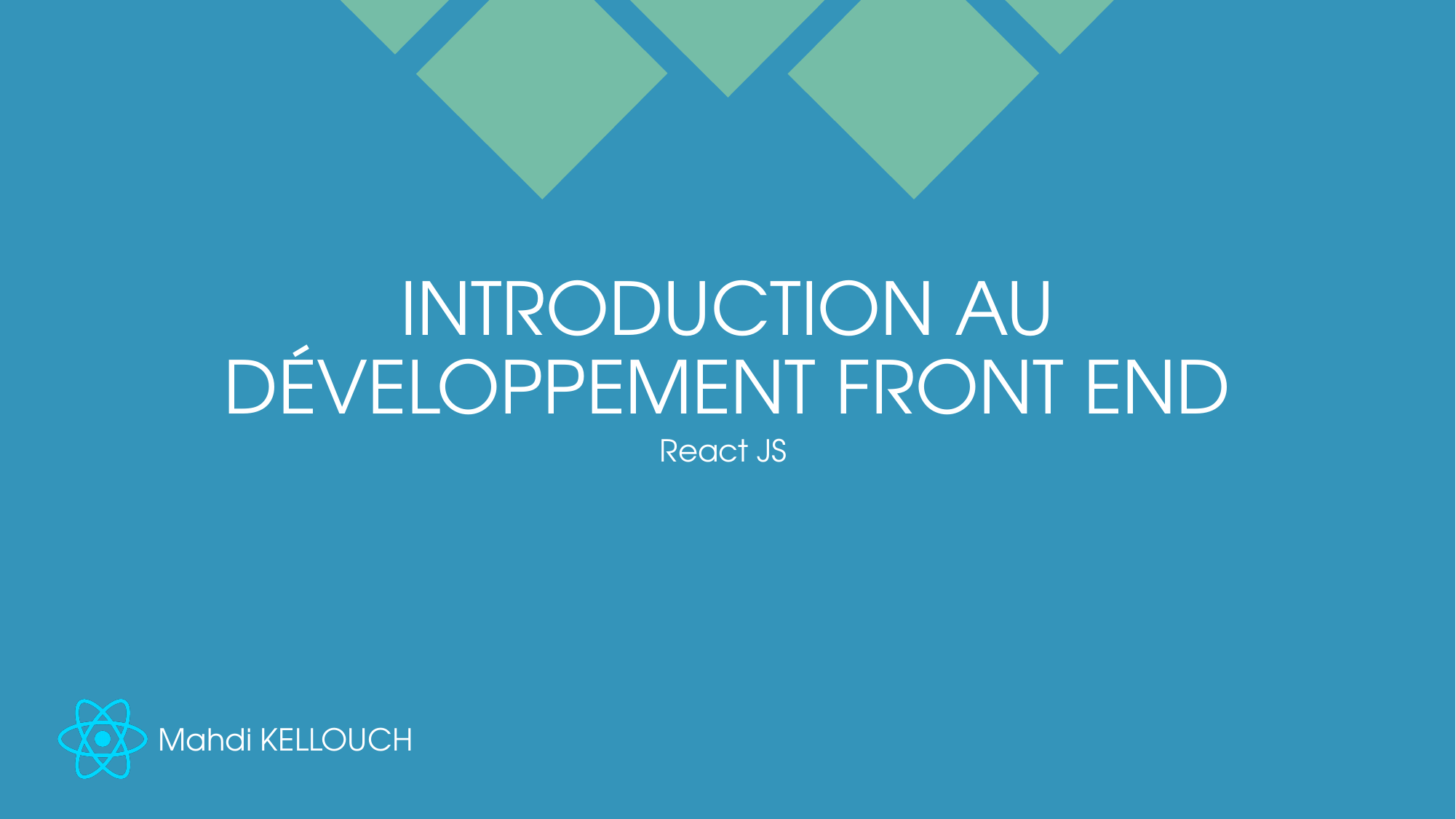

# INTRODUCTION AU DÉVELOPPEMENT FRONT END
React JS